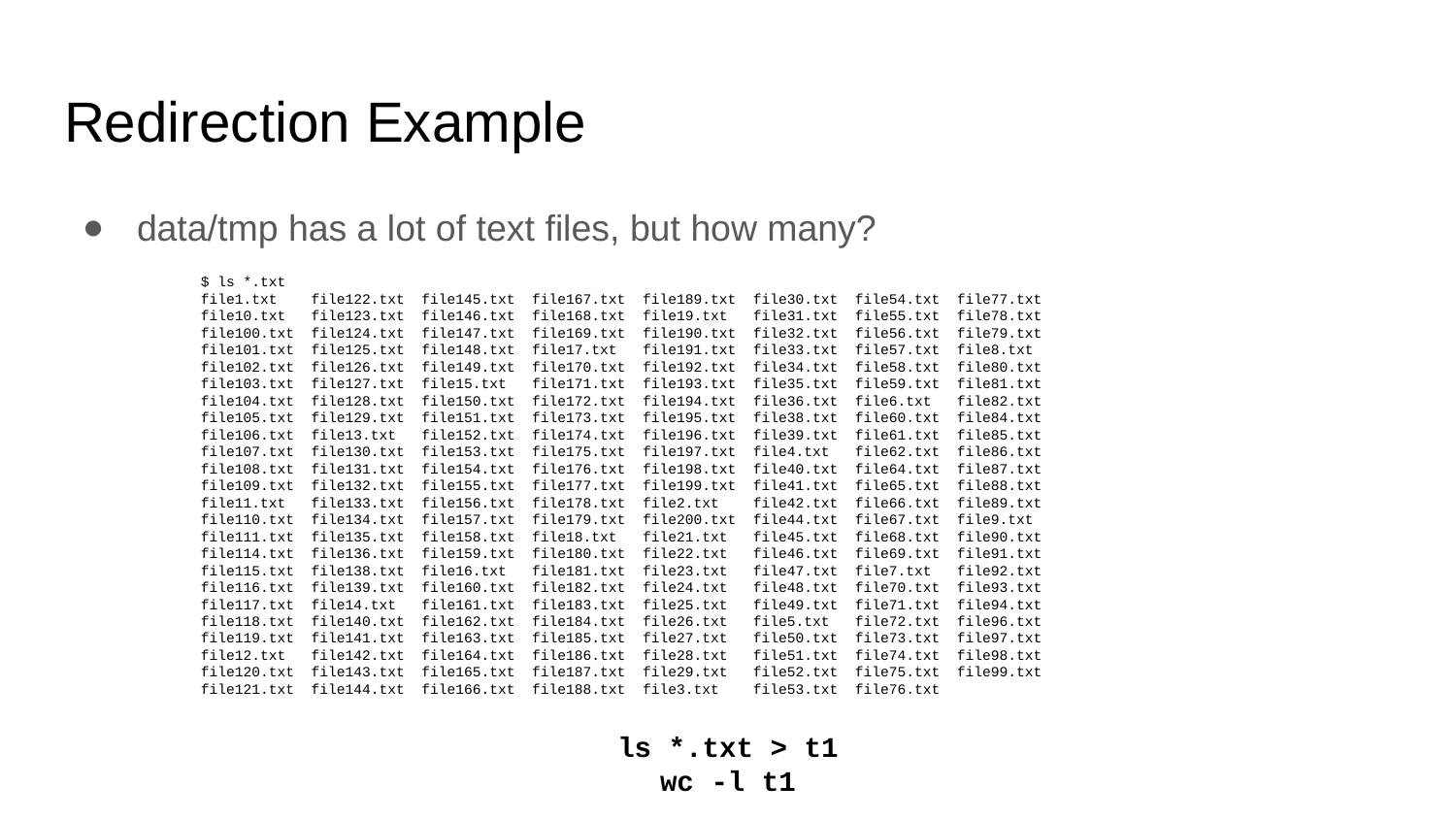

# Redirection Example
data/tmp has a lot of text files, but how many?

$ ls *.txt
file1.txt    file122.txt  file145.txt  file167.txt  file189.txt  file30.txt  file54.txt  file77.txt
file10.txt   file123.txt  file146.txt  file168.txt  file19.txt   file31.txt  file55.txt  file78.txt
file100.txt  file124.txt  file147.txt  file169.txt  file190.txt  file32.txt  file56.txt  file79.txt
file101.txt  file125.txt  file148.txt  file17.txt   file191.txt  file33.txt  file57.txt  file8.txt
file102.txt  file126.txt  file149.txt  file170.txt  file192.txt  file34.txt  file58.txt  file80.txt
file103.txt  file127.txt  file15.txt   file171.txt  file193.txt  file35.txt  file59.txt  file81.txt
file104.txt  file128.txt  file150.txt  file172.txt  file194.txt  file36.txt  file6.txt   file82.txt
file105.txt  file129.txt  file151.txt  file173.txt  file195.txt  file38.txt  file60.txt  file84.txt
file106.txt  file13.txt   file152.txt  file174.txt  file196.txt  file39.txt  file61.txt  file85.txt
file107.txt  file130.txt  file153.txt  file175.txt  file197.txt  file4.txt   file62.txt  file86.txt
file108.txt  file131.txt  file154.txt  file176.txt  file198.txt  file40.txt  file64.txt  file87.txt
file109.txt  file132.txt  file155.txt  file177.txt  file199.txt  file41.txt  file65.txt  file88.txt
file11.txt   file133.txt  file156.txt  file178.txt  file2.txt    file42.txt  file66.txt  file89.txt
file110.txt  file134.txt  file157.txt  file179.txt  file200.txt  file44.txt  file67.txt  file9.txt
file111.txt  file135.txt  file158.txt  file18.txt   file21.txt   file45.txt  file68.txt  file90.txt
file114.txt  file136.txt  file159.txt  file180.txt  file22.txt   file46.txt  file69.txt  file91.txt
file115.txt  file138.txt  file16.txt   file181.txt  file23.txt   file47.txt  file7.txt   file92.txt
file116.txt  file139.txt  file160.txt  file182.txt  file24.txt   file48.txt  file70.txt  file93.txt
file117.txt  file14.txt   file161.txt  file183.txt  file25.txt   file49.txt  file71.txt  file94.txt
file118.txt  file140.txt  file162.txt  file184.txt  file26.txt   file5.txt   file72.txt  file96.txt
file119.txt  file141.txt  file163.txt  file185.txt  file27.txt   file50.txt  file73.txt  file97.txt
file12.txt   file142.txt  file164.txt  file186.txt  file28.txt   file51.txt  file74.txt  file98.txt
file120.txt  file143.txt  file165.txt  file187.txt  file29.txt   file52.txt  file75.txt  file99.txt
file121.txt  file144.txt  file166.txt  file188.txt  file3.txt    file53.txt  file76.txt

ls *.txt > t1
wc -l t1